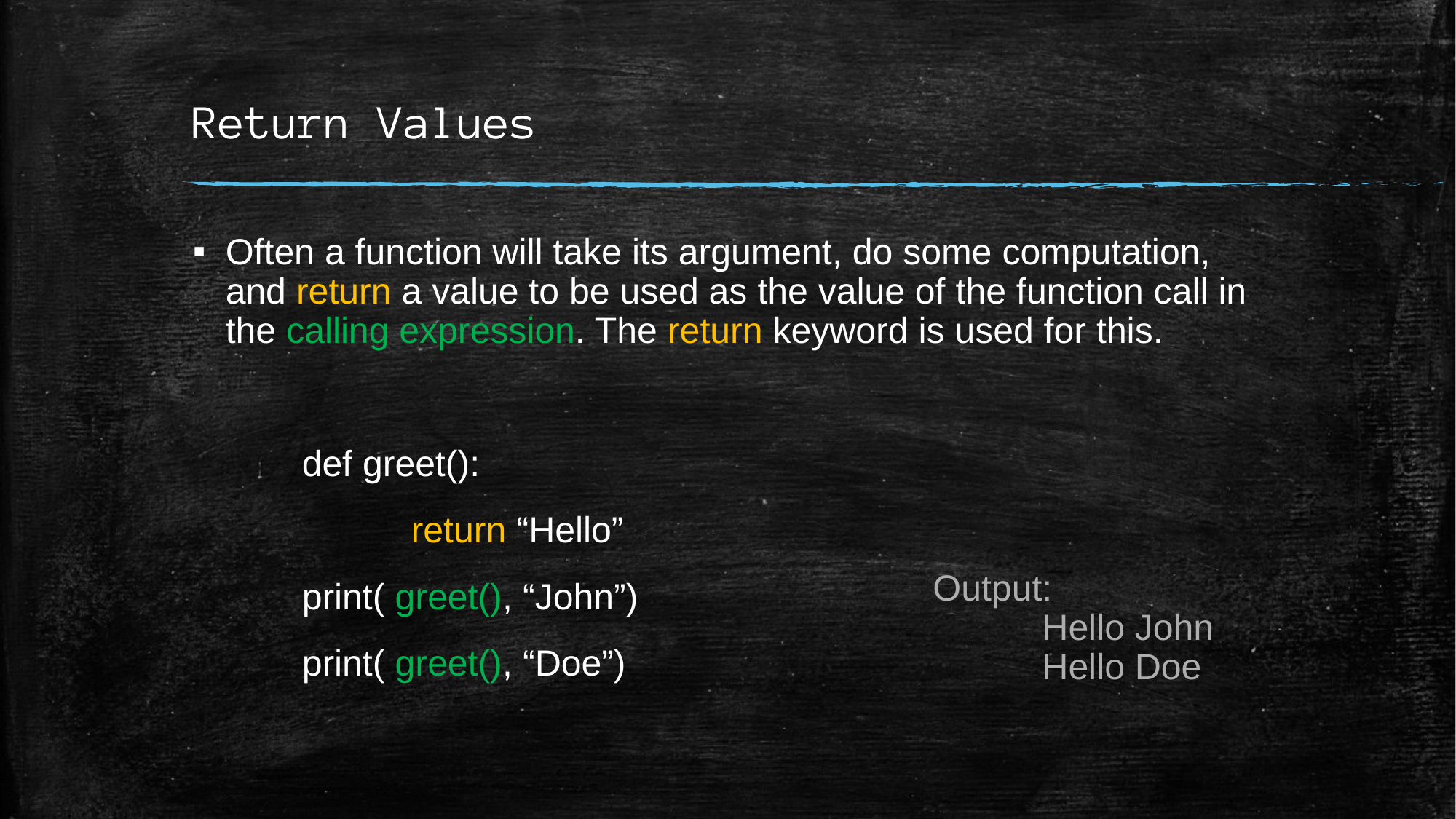

# Return Values
Often a function will take its argument, do some computation, and return a value to be used as the value of the function call in the calling expression. The return keyword is used for this.

	def greet():
		return “Hello”
	print( greet(), “John”)
	print( greet(), “Doe”)
Output:
	Hello John
	Hello Doe